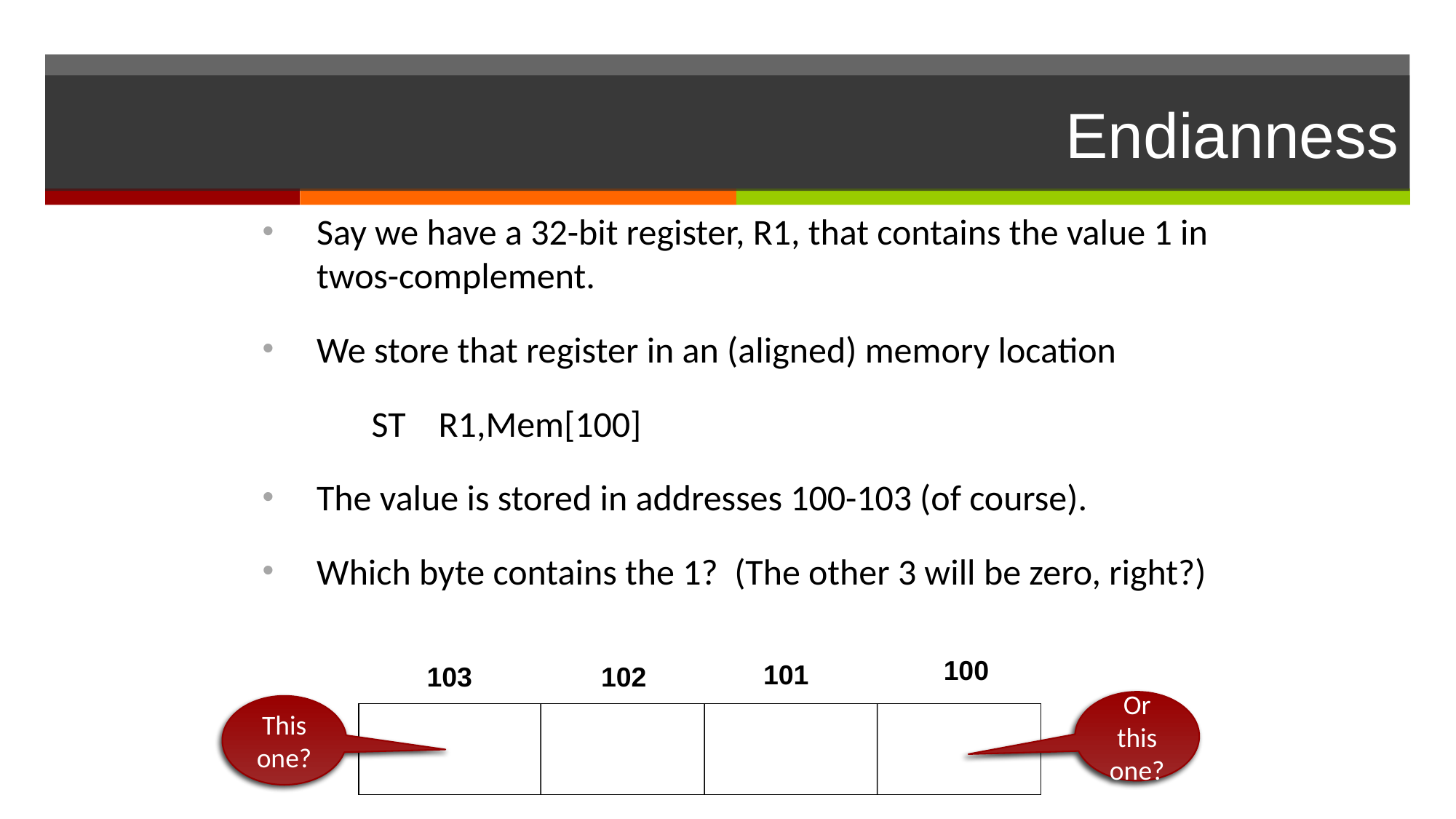

# Endianness
Say we have a 32-bit register, R1, that contains the value 1 in twos-complement.
We store that register in an (aligned) memory location
	ST    R1,Mem[100]
The value is stored in addresses 100-103 (of course).
Which byte contains the 1?  (The other 3 will be zero, right?)
100
101
103
102
Or this one?
This one?